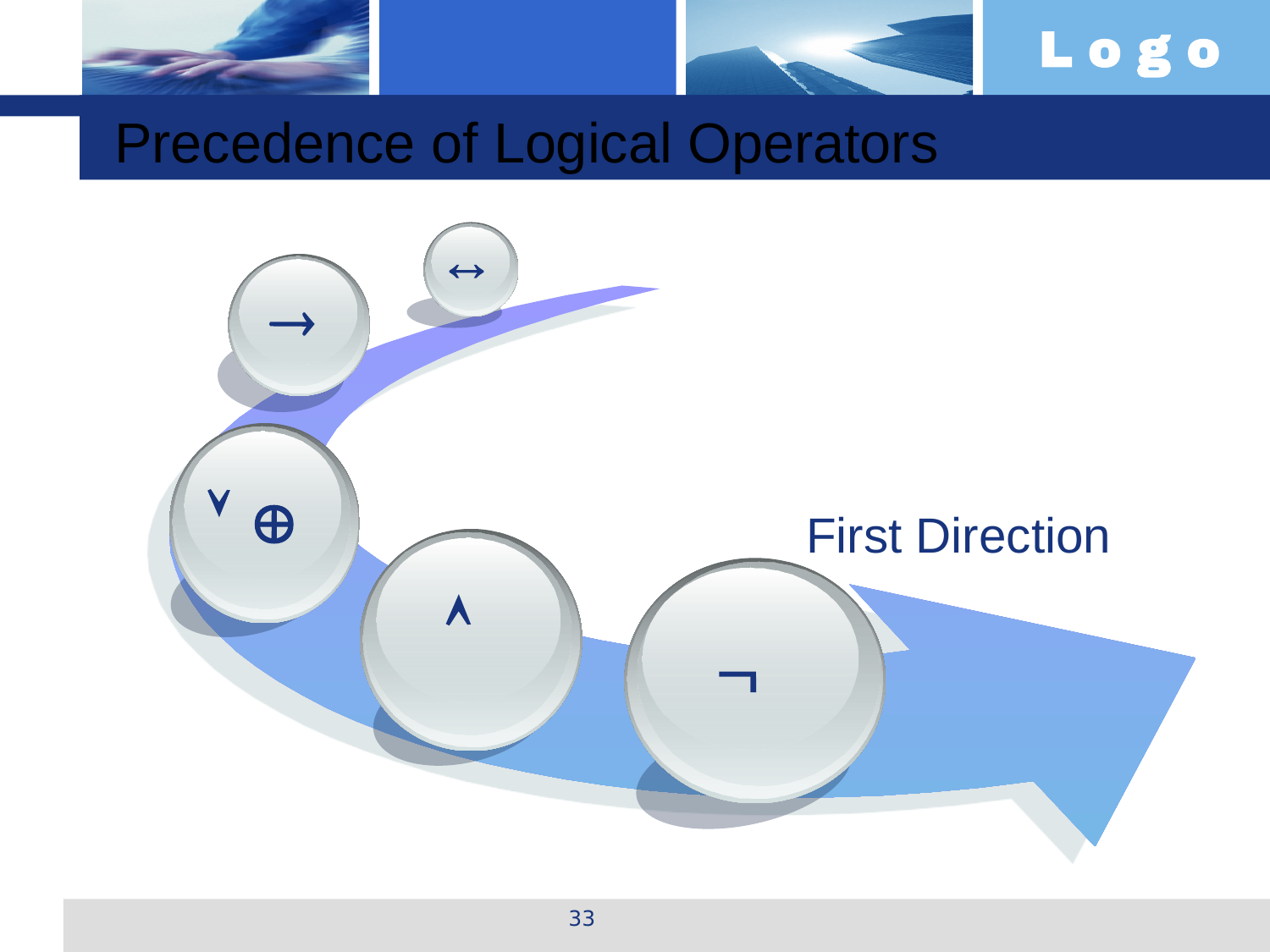

Precedence of Logical Operators

↔

→

∨ ⊕
First Direction

∧

¬

33